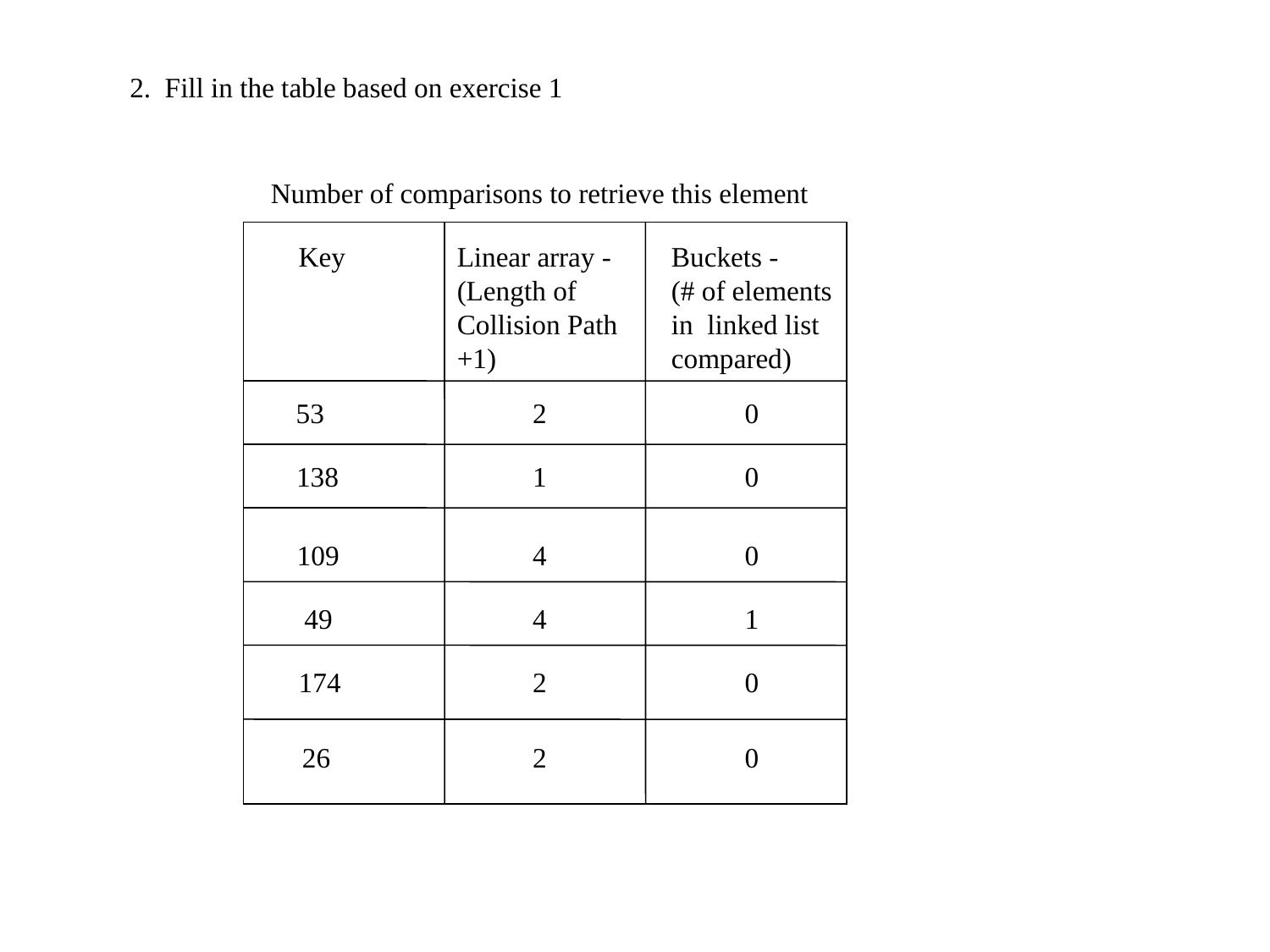

2.  Fill in the table based on exercise 1
Number of comparisons to retrieve this element

Key
Linear array -
(Length of
Collision Path +1)
Buckets -
(# of elements
in  linked list
compared)

53
2
0

1
0
138

109
4
0

49
4
1

174
2
0

26
2
0